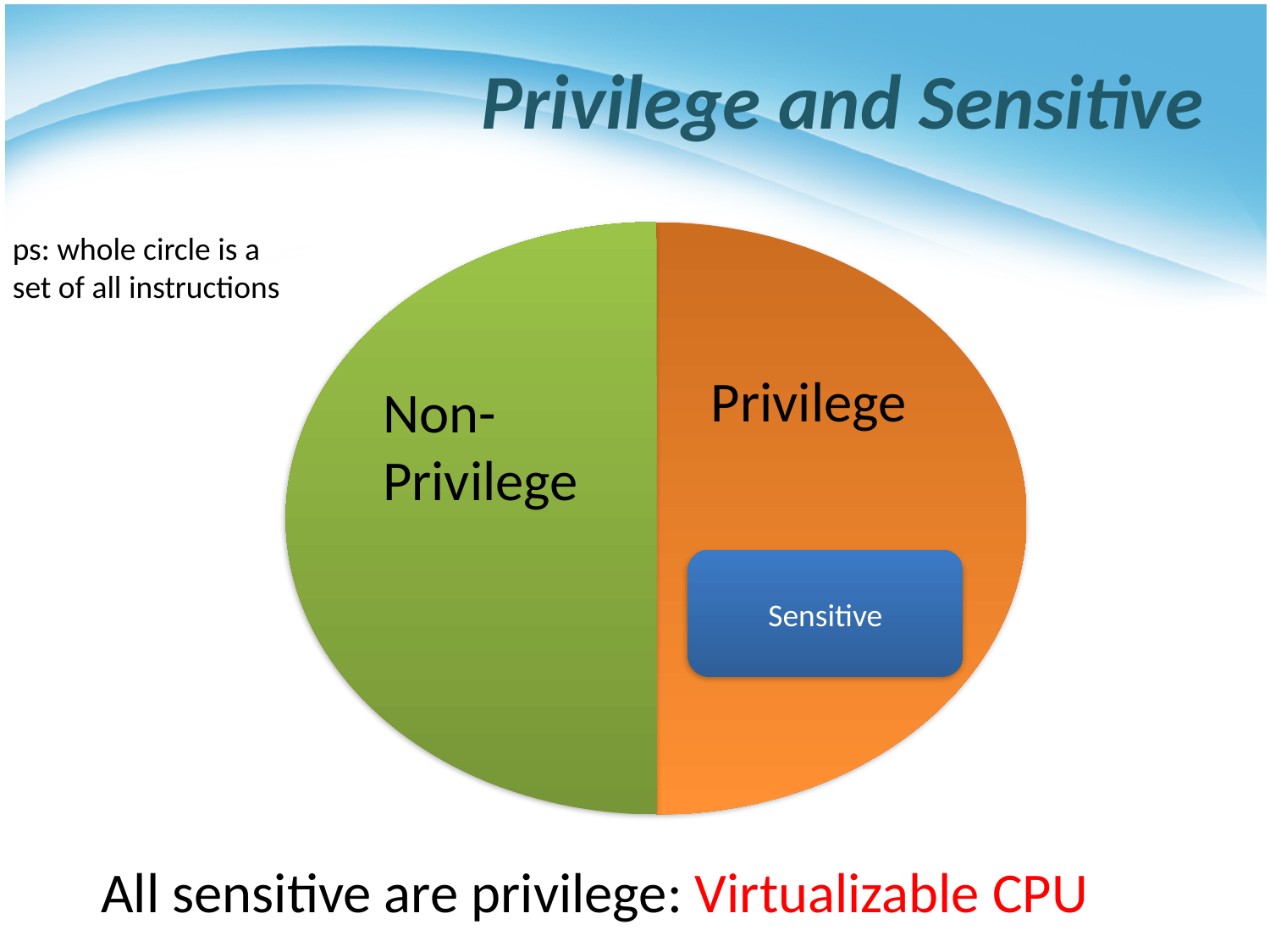

# Privilege and Sensitive

ps: whole circle is a set of all instructions
Privilege
Non-Privilege
Sensitive
All sensitive are privilege: Virtualizable CPU